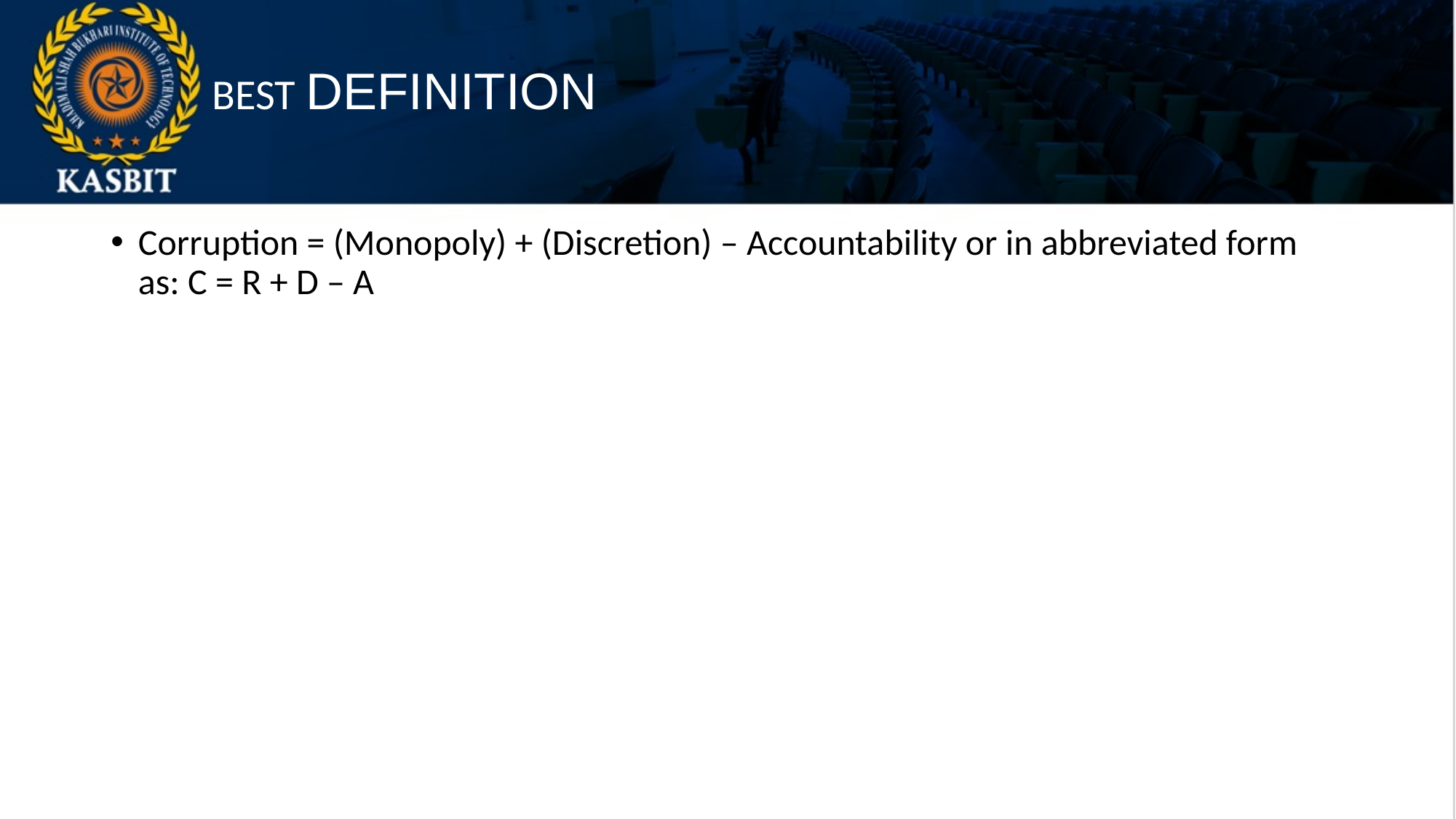

# BEST DEFINITION
Corruption = (Monopoly) + (Discretion) – Accountability or in abbreviated form as: C = R + D – A